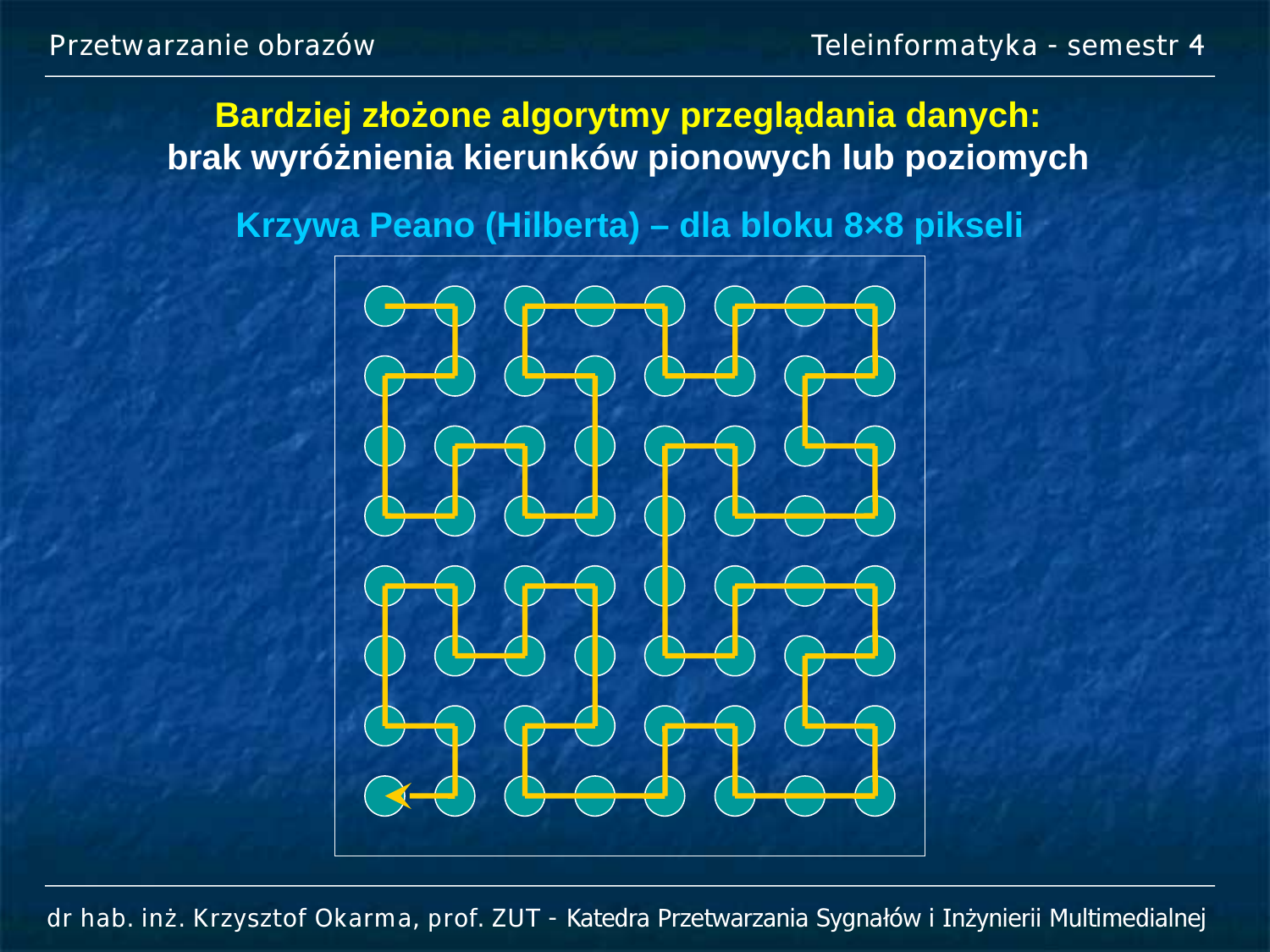

Przetwarzanie obrazów                      		Teleinformatyka - semestr 4

Bardziej złożone algorytmy przeglądania danych:
brak wyróżnienia kierunków pionowych lub poziomych
Krzywa Peano (Hilberta) – dla bloku 8×8 pikseli

dr hab. inż. Krzysztof Okarma, prof. ZUT - Katedra Przetwarzania Sygnałów i Inżynierii Multimedialnej